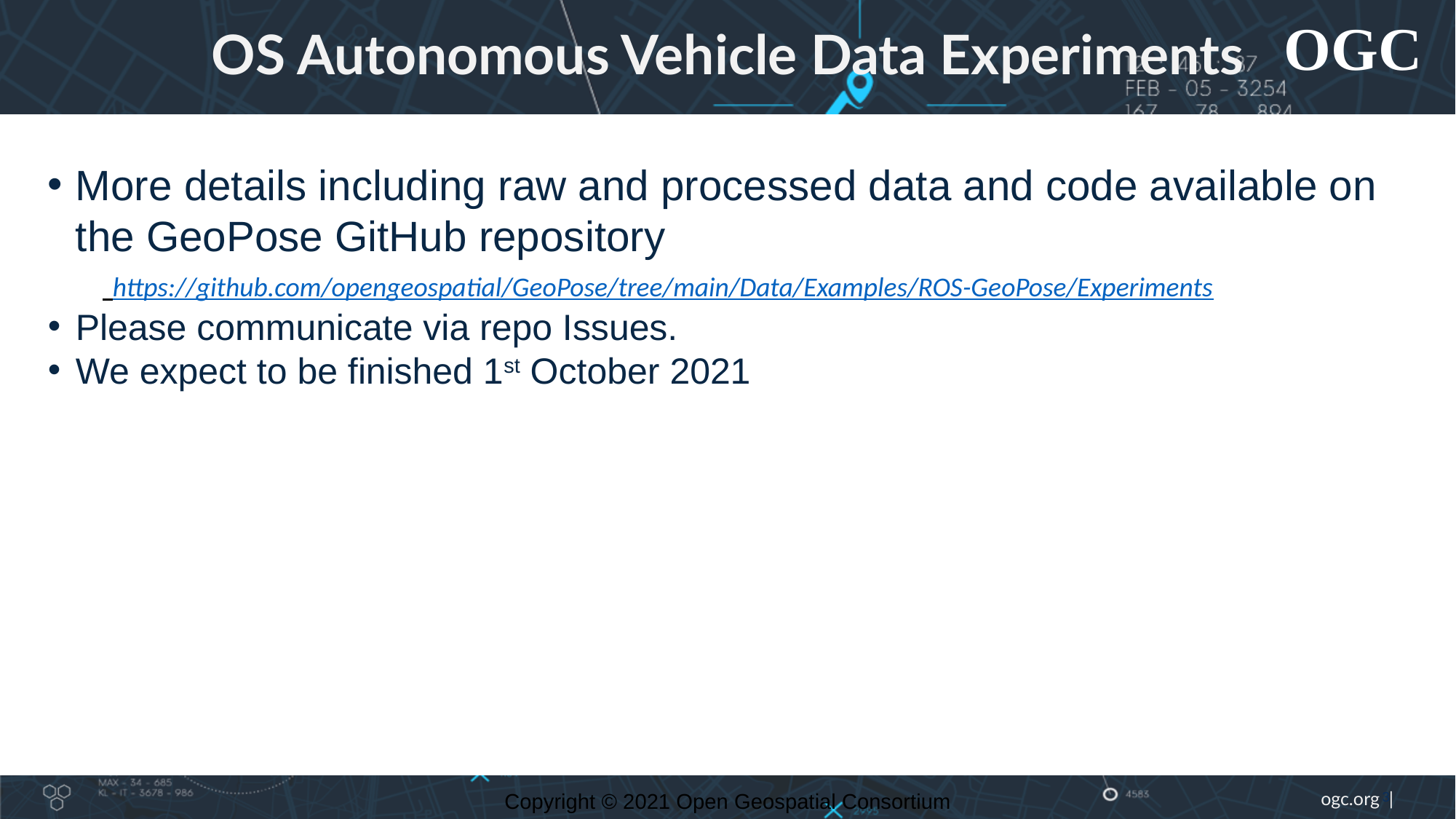

# OS Autonomous Vehicle Data Experiments
More details including raw and processed data and code available on the GeoPose GitHub repository
 https://github.com/opengeospatial/GeoPose/tree/main/Data/Examples/ROS-GeoPose/Experiments
Please communicate via repo Issues.
We expect to be finished 1st October 2021

Copyright © 2021 Open Geospatial Consortium
3